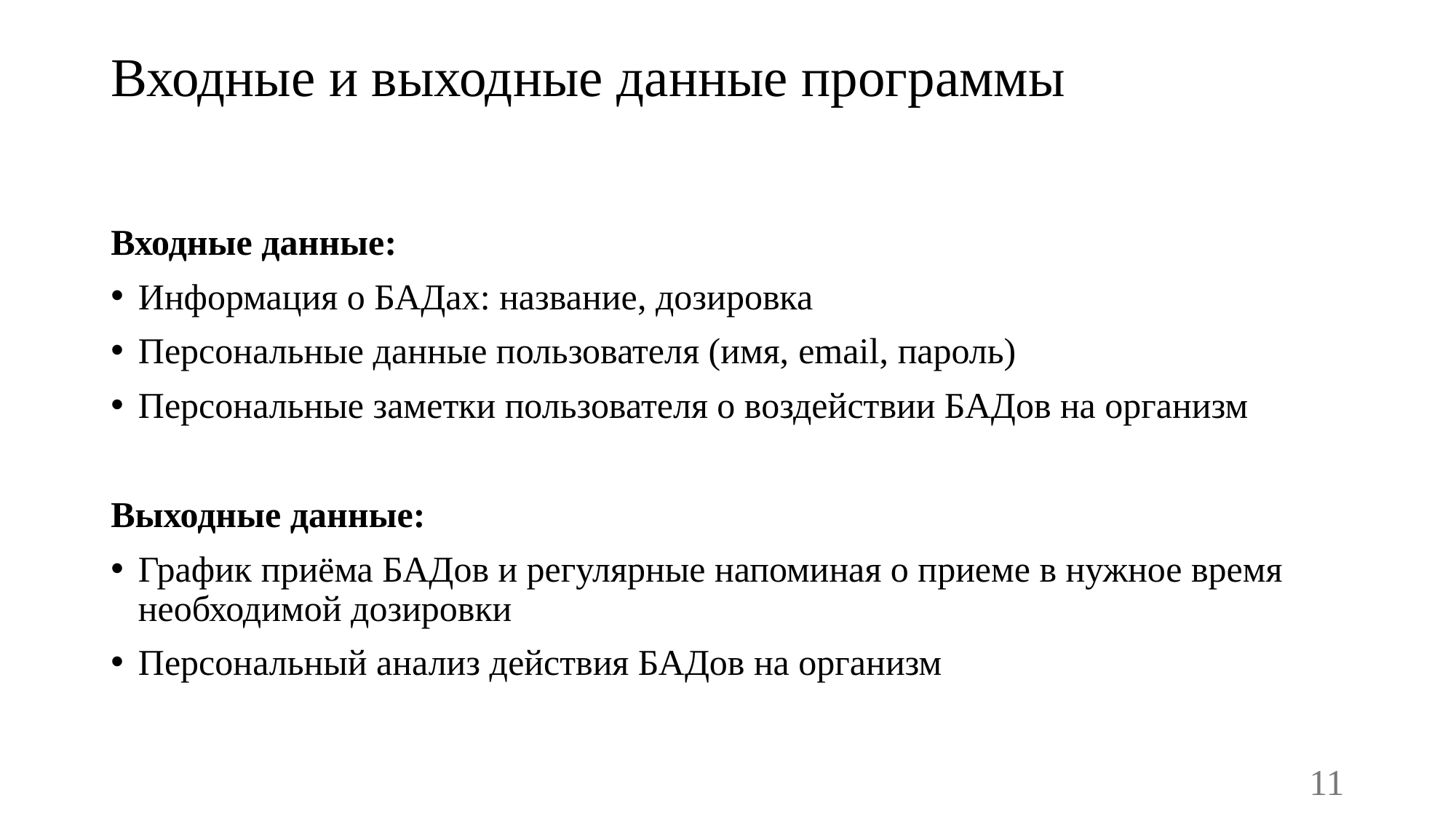

# Входные и выходные данные программы
Входные данные:
Информация о БАДах: название, дозировка
Персональные данные пользователя (имя, email, пароль)
Персональные заметки пользователя о воздействии БАДов на организм

Выходные данные:
График приёма БАДов и регулярные напоминая о приеме в нужное время необходимой дозировки
Персональный анализ действия БАДов на организм

11